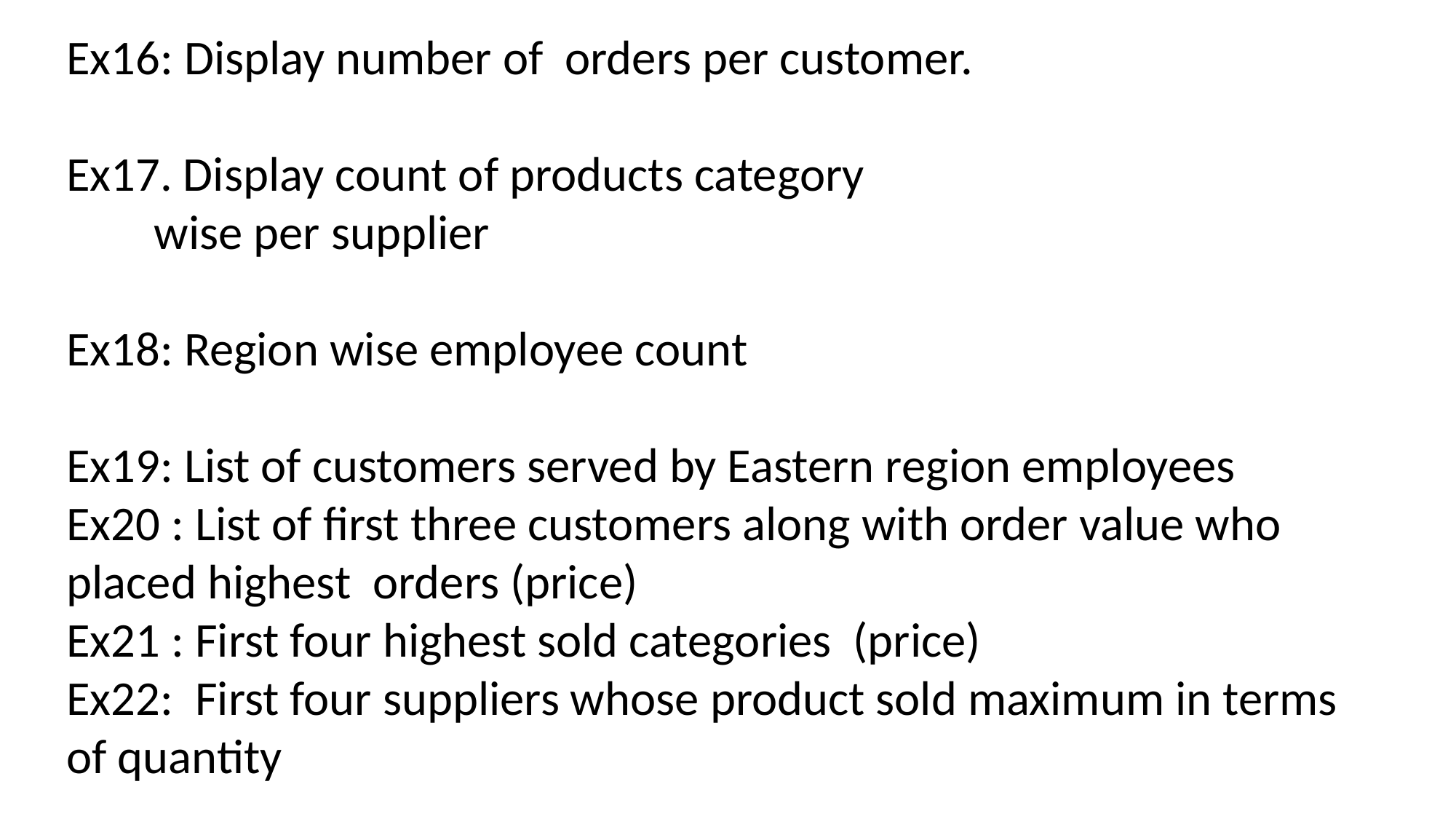

Ex16: Display number of  orders per customer.

Ex17. Display count of products category
        wise per supplier

Ex18: Region wise employee count

Ex19: List of customers served by Eastern region employees
Ex20 : List of first three customers along with order value who placed highest  orders (price)
Ex21 : First four highest sold categories  (price)
Ex22:  First four suppliers whose product sold maximum in terms of quantity